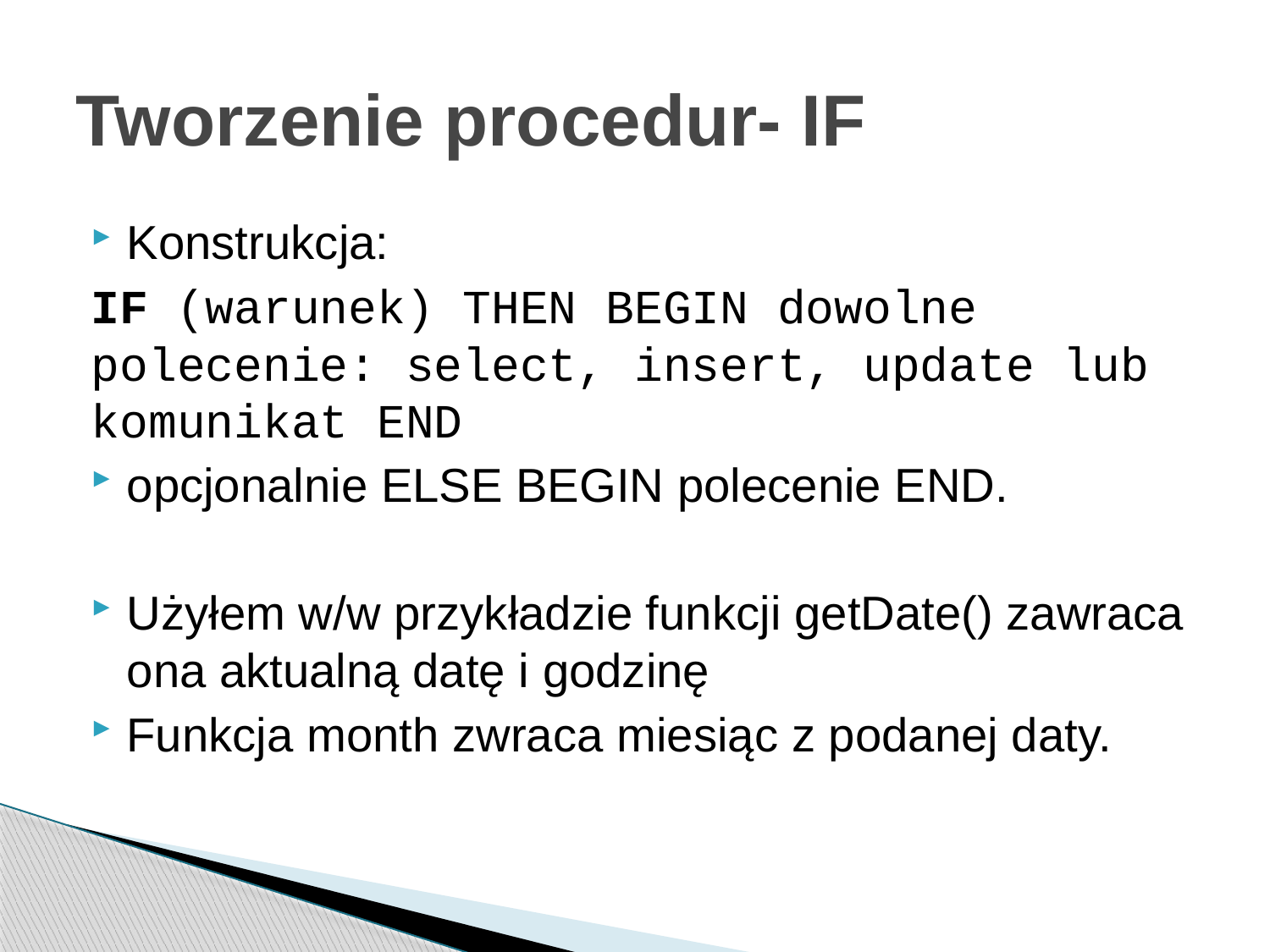

# Tworzenie procedur- IF
Konstrukcja:
IF (warunek) THEN BEGIN dowolne polecenie: select, insert, update lub komunikat END
opcjonalnie ELSE BEGIN polecenie END.

Użyłem w/w przykładzie funkcji getDate() zawraca ona aktualną datę i godzinę
Funkcja month zwraca miesiąc z podanej daty.